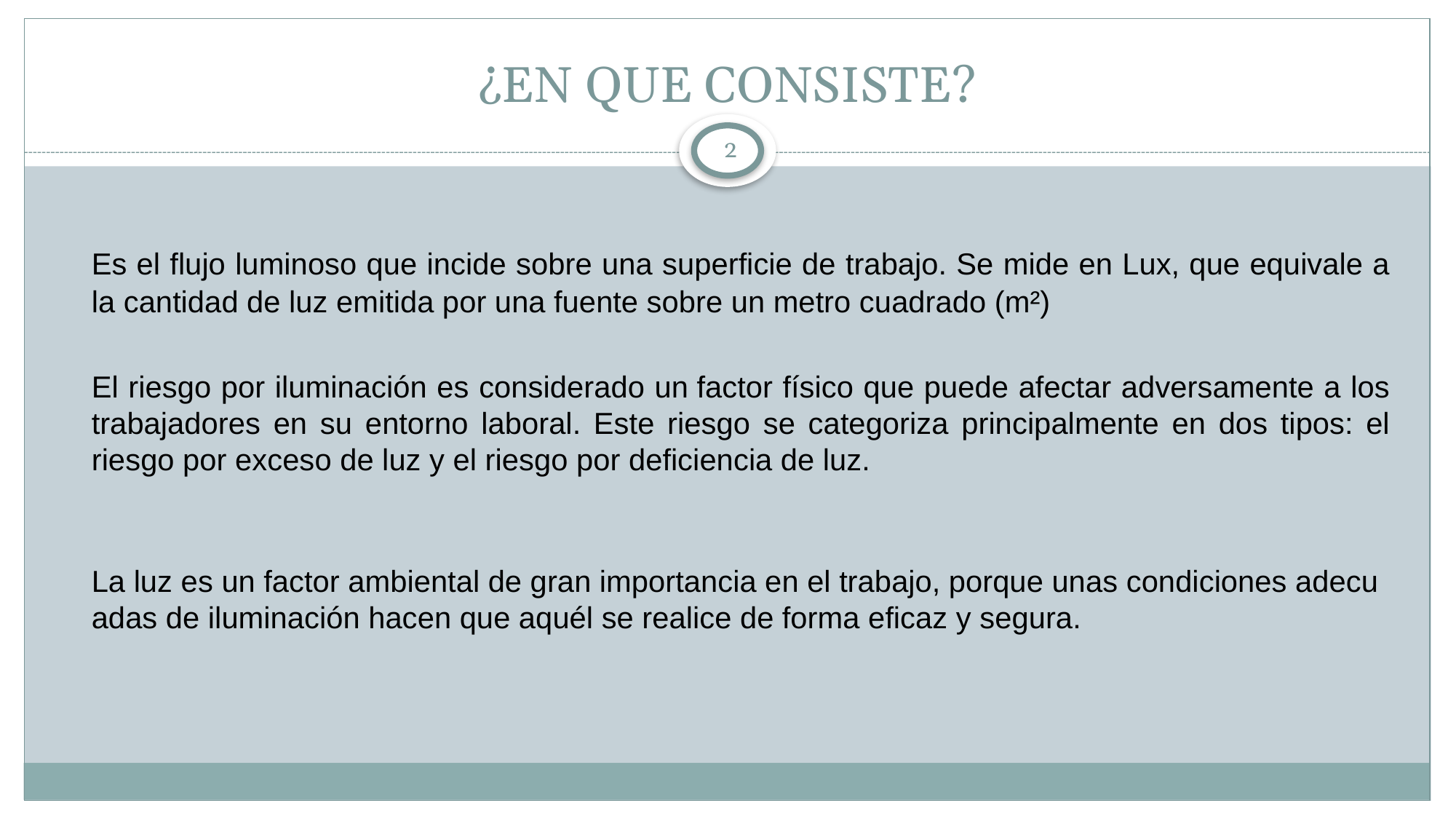

# ¿EN QUE CONSISTE?
2

	Es el flujo luminoso que incide sobre una superficie de trabajo. Se mide en Lux, que equivale a la cantidad de luz emitida por una fuente sobre un metro cuadrado (m²)

	El riesgo por iluminación es considerado un factor físico que puede afectar adversamente a los trabajadores en su entorno laboral. Este riesgo se categoriza principalmente en dos tipos: el riesgo por exceso de luz y el riesgo por deficiencia de luz.

	La luz es un factor ambiental de gran importancia en el trabajo, porque unas condiciones adecuadas de iluminación hacen que aquél se realice de forma eficaz y segura.